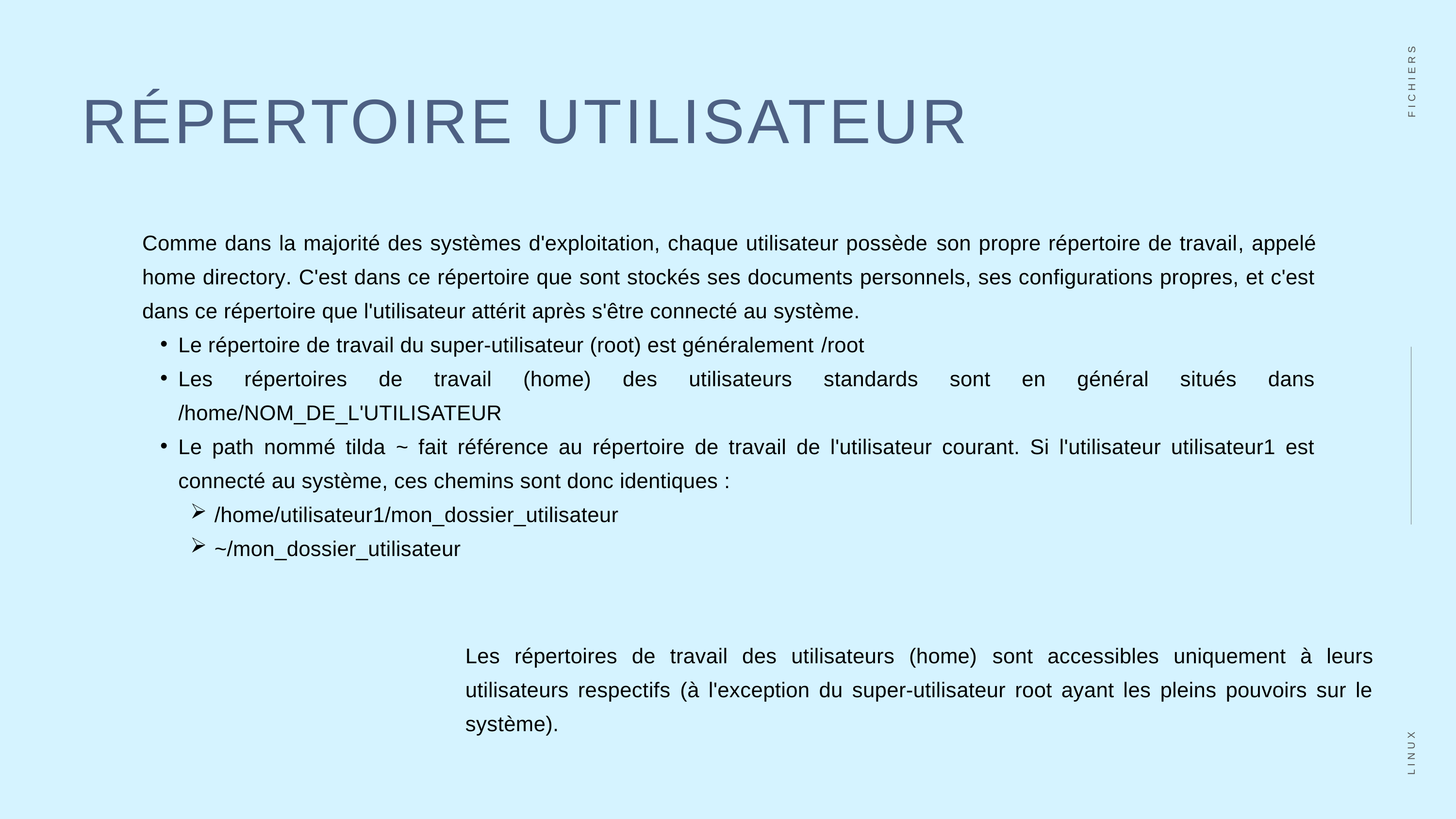

RÉPERTOIRE UTILISATEUR
FICHIERS
Comme dans la majorité des systèmes d'exploitation, chaque utilisateur possède son propre répertoire de travail, appelé home directory. C'est dans ce répertoire que sont stockés ses documents personnels, ses configurations propres, et c'est dans ce répertoire que l'utilisateur attérit après s'être connecté au système.
Le répertoire de travail du super-utilisateur (root) est généralement /root
Les répertoires de travail (home) des utilisateurs standards sont en général situés dans /home/NOM_DE_L'UTILISATEUR
Le path nommé tilda ~ fait référence au répertoire de travail de l'utilisateur courant. Si l'utilisateur utilisateur1 est connecté au système, ces chemins sont donc identiques :
/home/utilisateur1/mon_dossier_utilisateur
~/mon_dossier_utilisateur

Les répertoires de travail des utilisateurs (home) sont accessibles uniquement à leurs utilisateurs respectifs (à l'exception du super-utilisateur root ayant les pleins pouvoirs sur le système).
LINUX